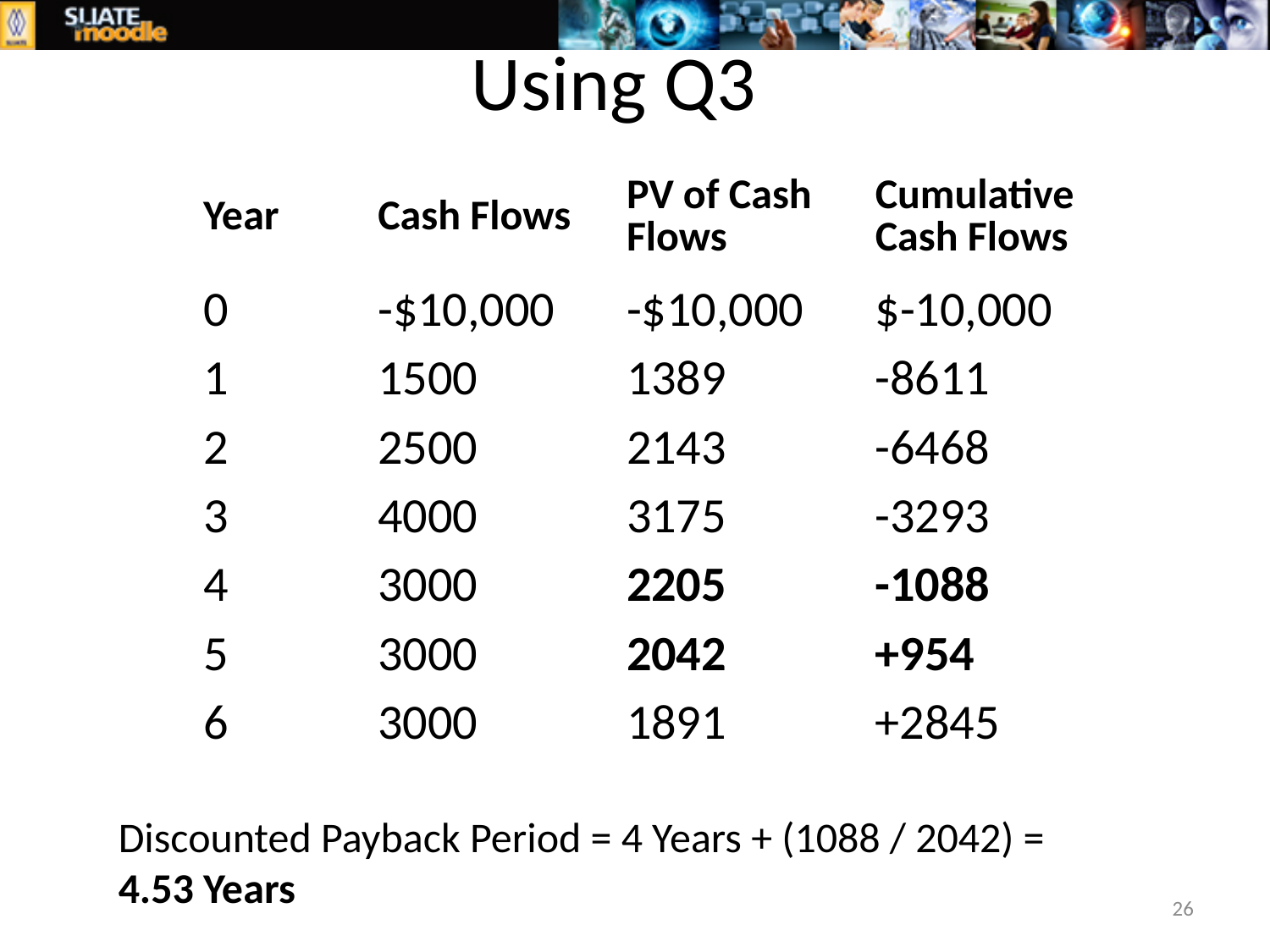

# Using Q3
| Year | Cash Flows | PV of Cash Flows | Cumulative Cash Flows |
| --- | --- | --- | --- |
| 0 | -$10,000 | -$10,000 | $-10,000 |
| 1 | 1500 | 1389 | -8611 |
| 2 | 2500 | 2143 | -6468 |
| 3 | 4000 | 3175 | -3293 |
| 4 | 3000 | 2205 | -1088 |
| 5 | 3000 | 2042 | +954 |
| 6 | 3000 | 1891 | +2845 |
Discounted Payback Period = 4 Years + (1088 / 2042) = 4.53 Years
26